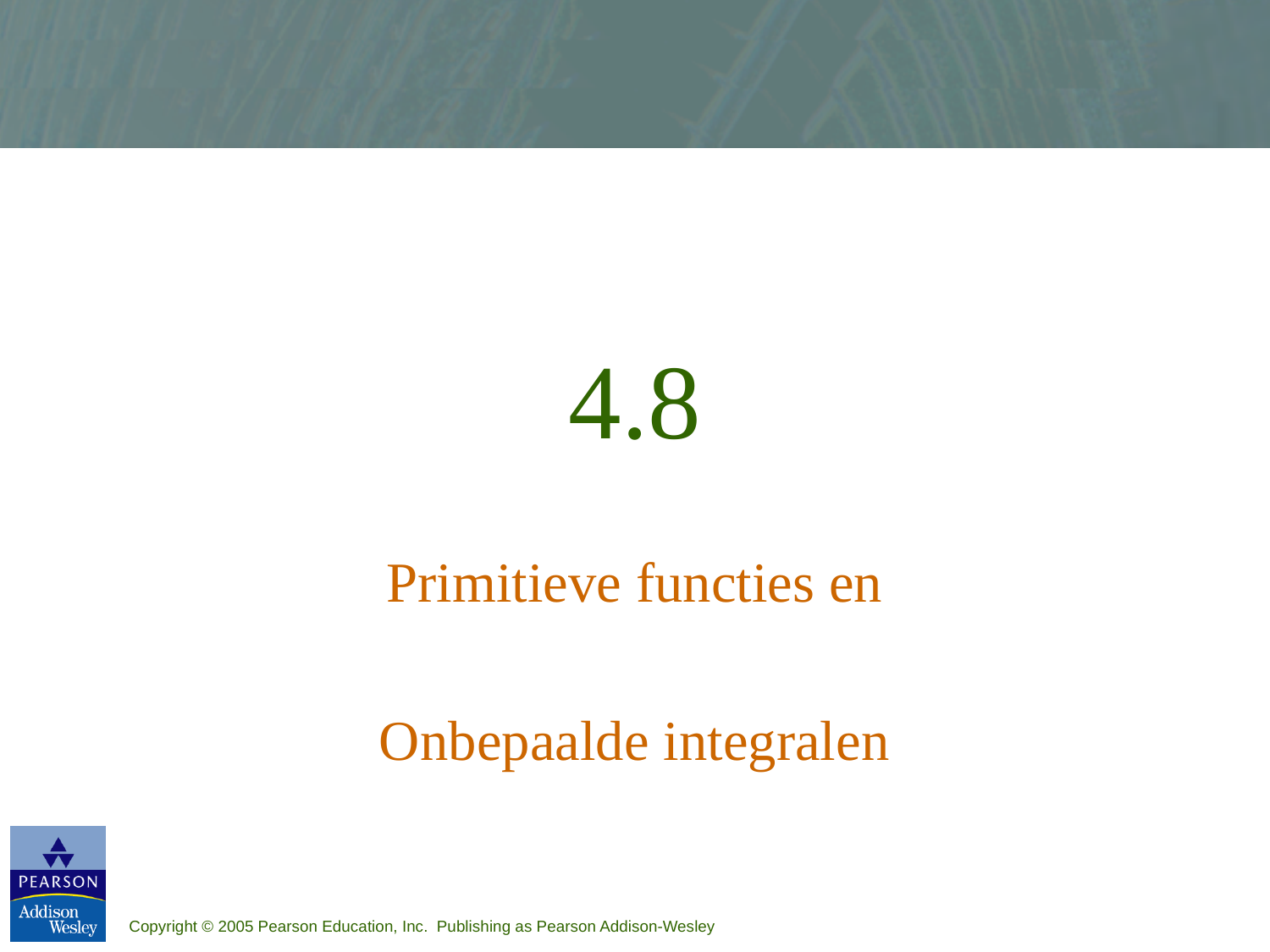

# 4.8
Primitieve functies en

Onbepaalde integralen
Copyright © 2005 Pearson Education, Inc.  Publishing as Pearson Addison-Wesley